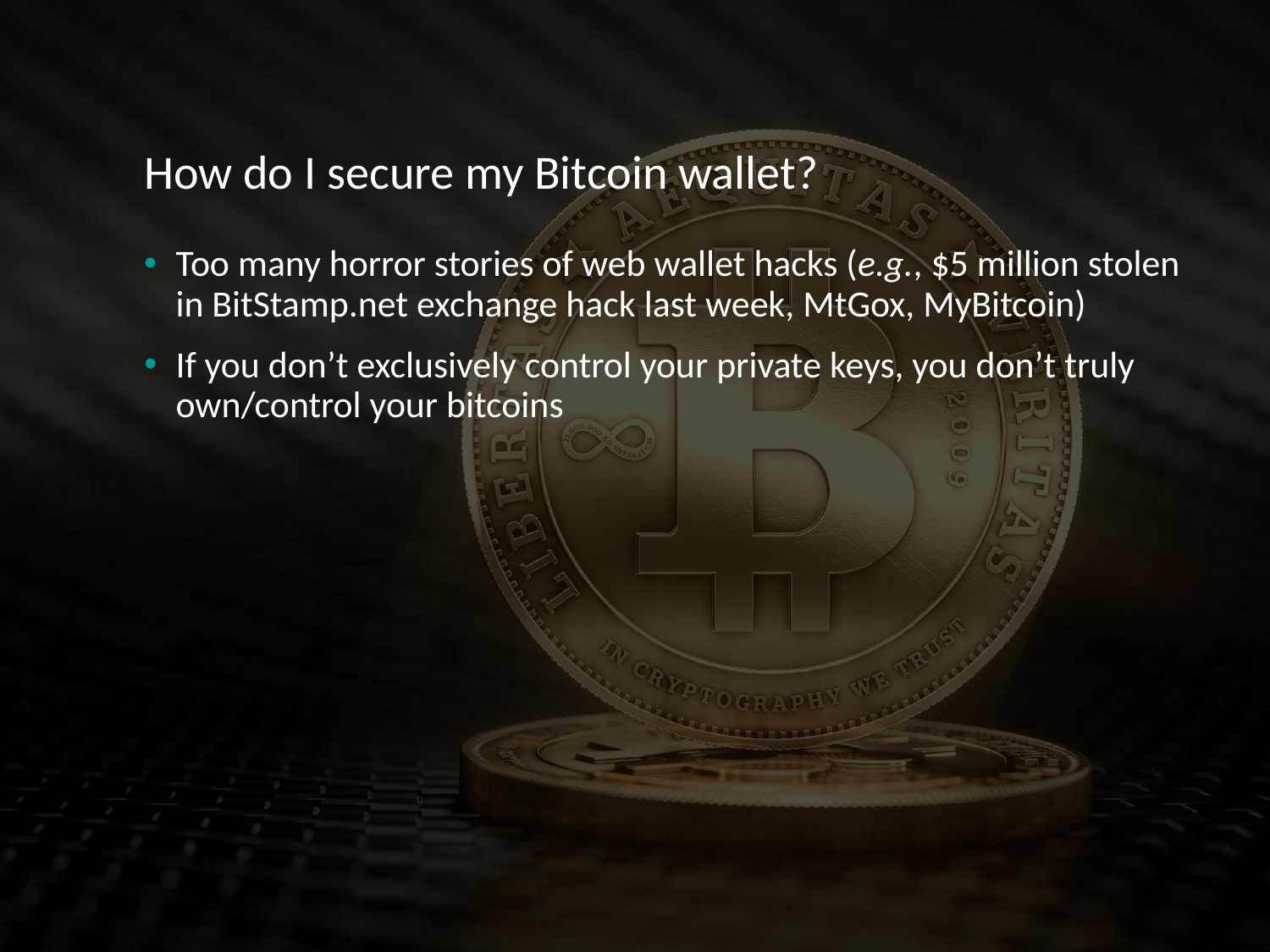

# How do I secure my Bitcoin wallet?
Too many horror stories of web wallet hacks (e.g., $5 million stolen in BitStamp.net exchange hack last week, MtGox, MyBitcoin)
If you don’t exclusively control your private keys, you don’t truly own/control your bitcoins

15